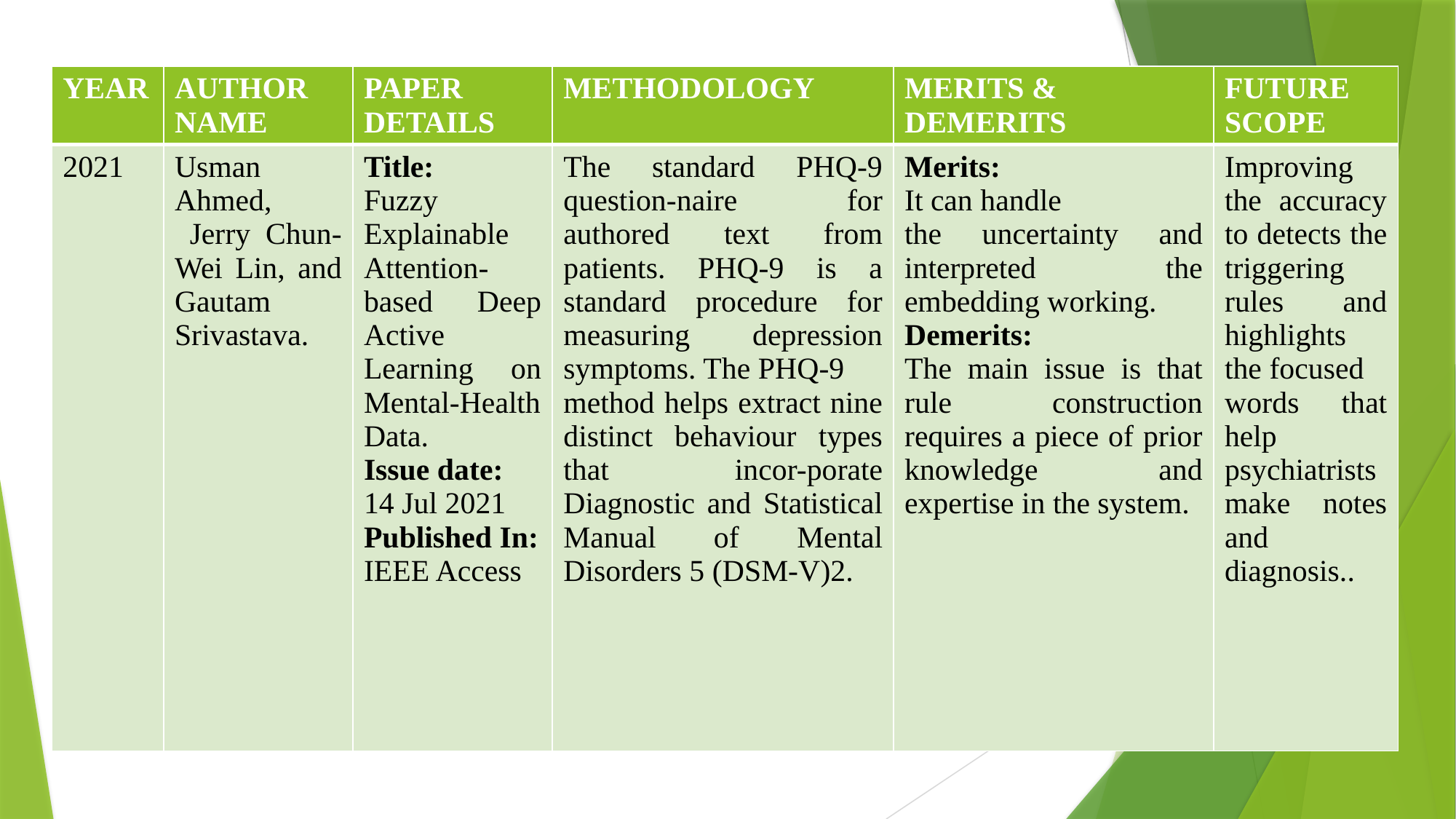

| YEAR | AUTHOR NAME | PAPER DETAILS | METHODOLOGY | MERITS & DEMERITS | FUTURE SCOPE |
| --- | --- | --- | --- | --- | --- |
| 2021 | Usman Ahmed, Jerry Chun-Wei Lin, and Gautam Srivastava. | Title: Fuzzy Explainable Attention-based Deep Active Learning on Mental-Health Data. Issue date: 14 Jul 2021 Published In: IEEE Access | The standard PHQ-9 question-naire for authored text from patients. PHQ-9 is a standard procedure for measuring depression symptoms. The PHQ-9 method helps extract nine distinct behaviour types that incor-porate Diagnostic and Statistical Manual of Mental Disorders 5 (DSM-V)2. | Merits: It can handle the uncertainty and interpreted the embedding working. Demerits: The main issue is that rule construction requires a piece of prior knowledge and expertise in the system. | Improving the accuracy to detects the triggering rules and highlights the focused words that help psychiatrists make notes and diagnosis.. |